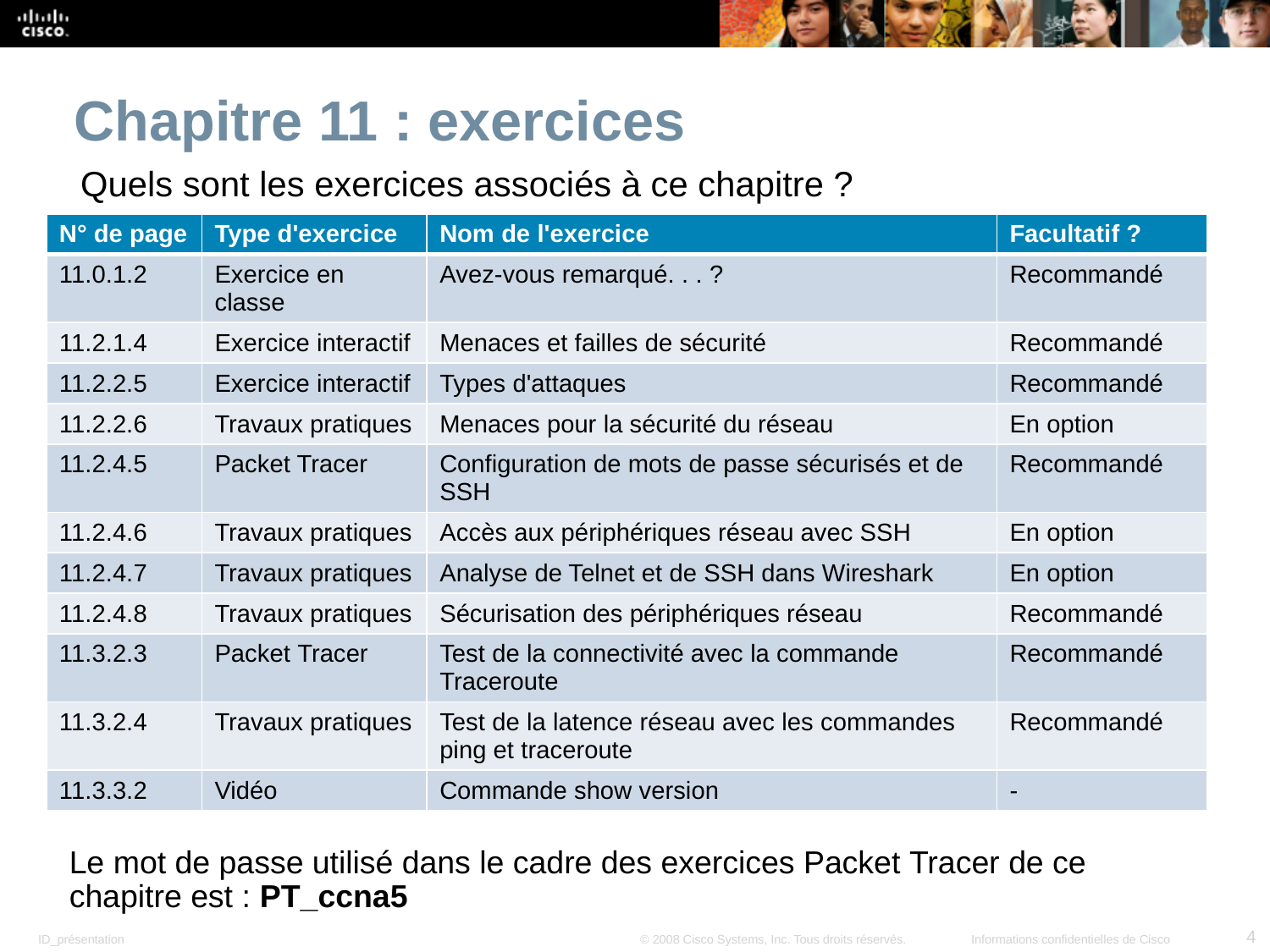

Chapitre 11 : exercices
Quels sont les exercices associés à ce chapitre ?

| N° de page | Type d'exercice | Nom de l'exercice | Facultatif ? |
| --- | --- | --- | --- |
| 11.0.1.2 | Exercice en classe | Avez-vous remarqué. . . ? | Recommandé |
| 11.2.1.4 | Exercice interactif | Menaces et failles de sécurité | Recommandé |
| 11.2.2.5 | Exercice interactif | Types d'attaques | Recommandé |
| 11.2.2.6 | Travaux pratiques | Menaces pour la sécurité du réseau | En option |
| 11.2.4.5 | Packet Tracer | Configuration de mots de passe sécurisés et de SSH | Recommandé |
| 11.2.4.6 | Travaux pratiques | Accès aux périphériques réseau avec SSH | En option |
| 11.2.4.7 | Travaux pratiques | Analyse de Telnet et de SSH dans Wireshark | En option |
| 11.2.4.8 | Travaux pratiques | Sécurisation des périphériques réseau | Recommandé |
| 11.3.2.3 | Packet Tracer | Test de la connectivité avec la commande Traceroute | Recommandé |
| 11.3.2.4 | Travaux pratiques | Test de la latence réseau avec les commandes ping et traceroute | Recommandé |
| 11.3.3.2 | Vidéo | Commande show version | - |
Le mot de passe utilisé dans le cadre des exercices Packet Tracer de ce chapitre est : PT_ccna5